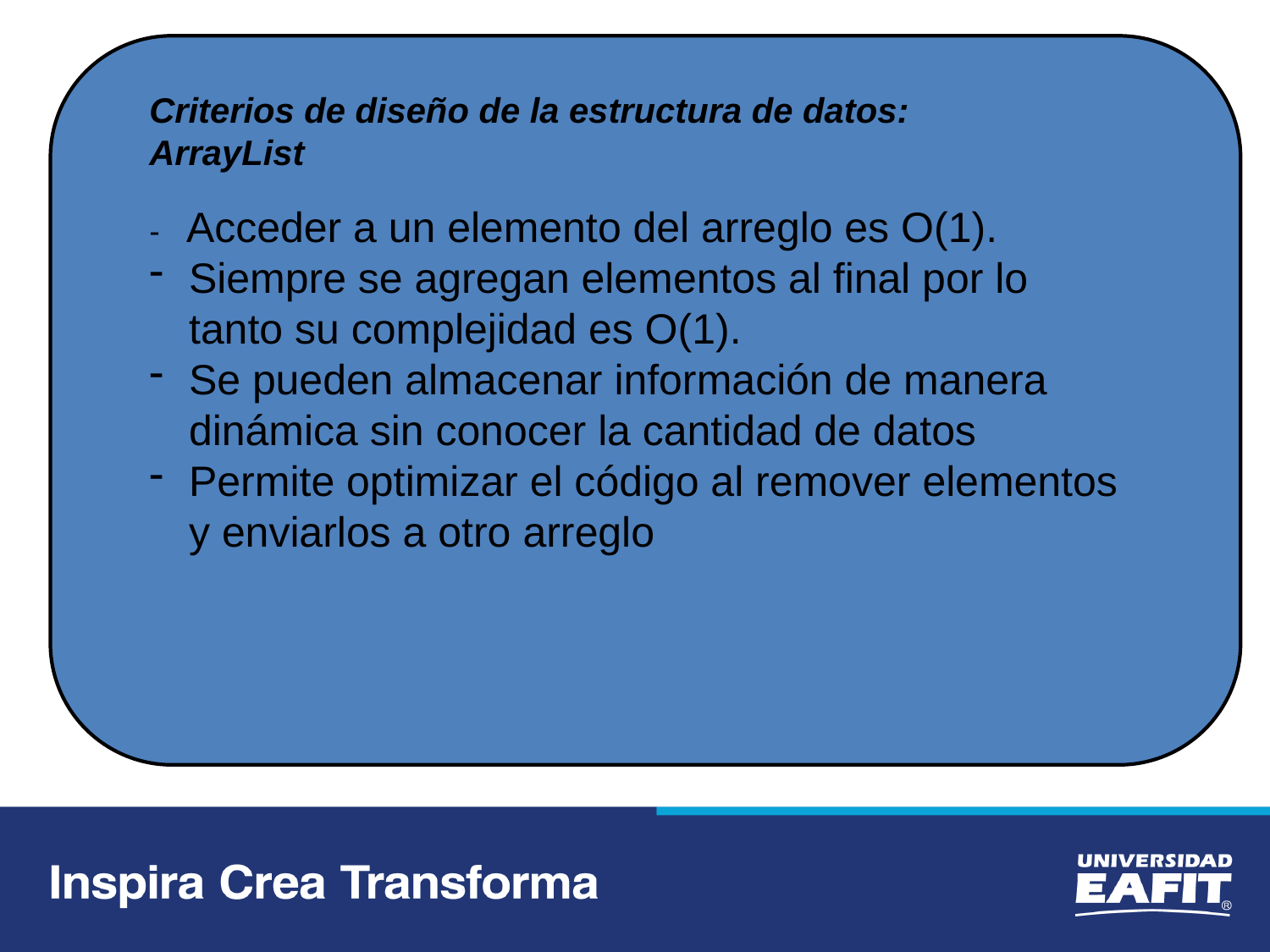

Criterios de diseño de la estructura de datos:
ArrayList

-   Acceder a un elemento del arreglo es O(1).
Siempre se agregan elementos al final por lo tanto su complejidad es O(1).
Se pueden almacenar información de manera dinámica sin conocer la cantidad de datos
Permite optimizar el código al remover elementos y enviarlos a otro arreglo